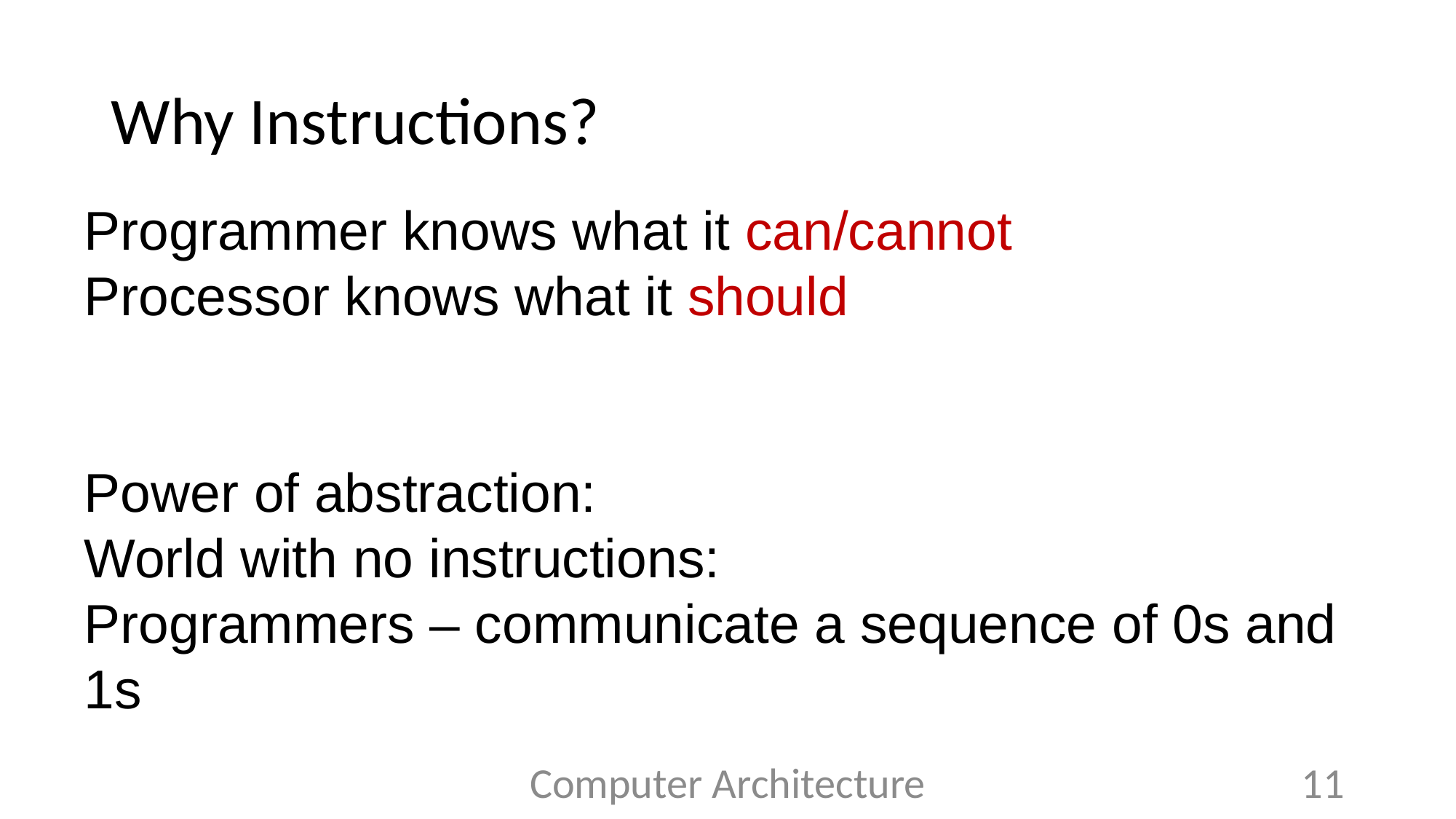

# Why Instructions?
Programmer knows what it can/cannot
Processor knows what it should

Power of abstraction:
World with no instructions:
Programmers – communicate a sequence of 0s and 1s
Computer Architecture
11